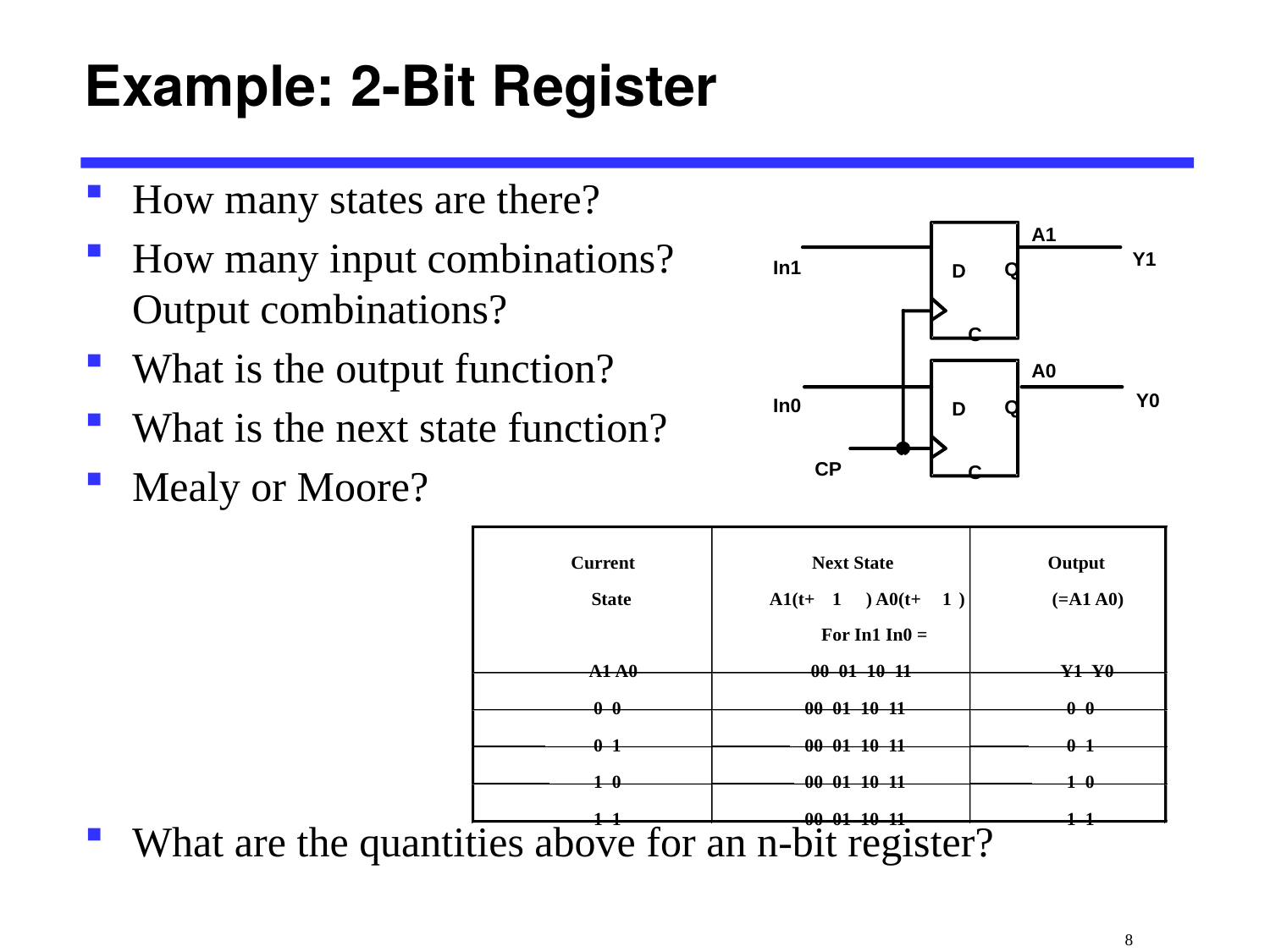

# Example: 2-Bit Register
How many states are there?
How many input combinations?
Output combinations?
What is the output function?
What is the next state function?
Mealy or Moore?

What are the quantities above for an n-bit register?

A1

Y1
In1
Q
D

C

A0

Y0
In0
Q
D

CP

C

Current

 Next State

Output

State

A1(t+
1
) A0(t+
1
)
(=A1 A0)

For In1 In0 =

A1 A0

00  01  10  11

Y1  Y0

   0  0

  00  01  10  11

  0  0

   0  1

  00  01  10  11

  0  1

   1  0

  00  01  10  11

  1  0

   1  1

  00  01  10  11

  1  1

                           8